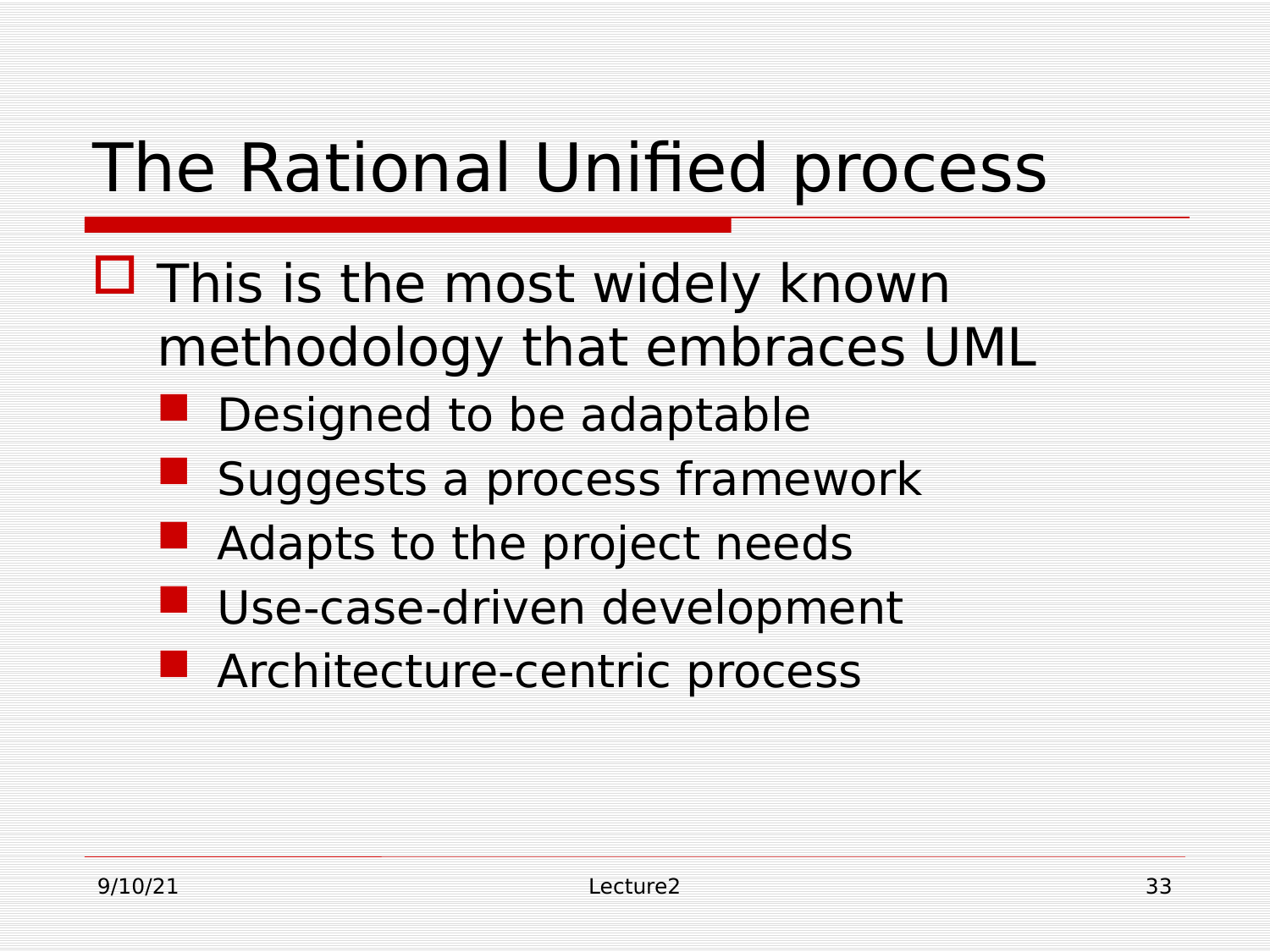

# The Rational Unified process
This is the most widely known methodology that embraces UML
Designed to be adaptable
Suggests a process framework
Adapts to the project needs
Use-case-driven development
Architecture-centric process

9/10/21
Lecture2
33